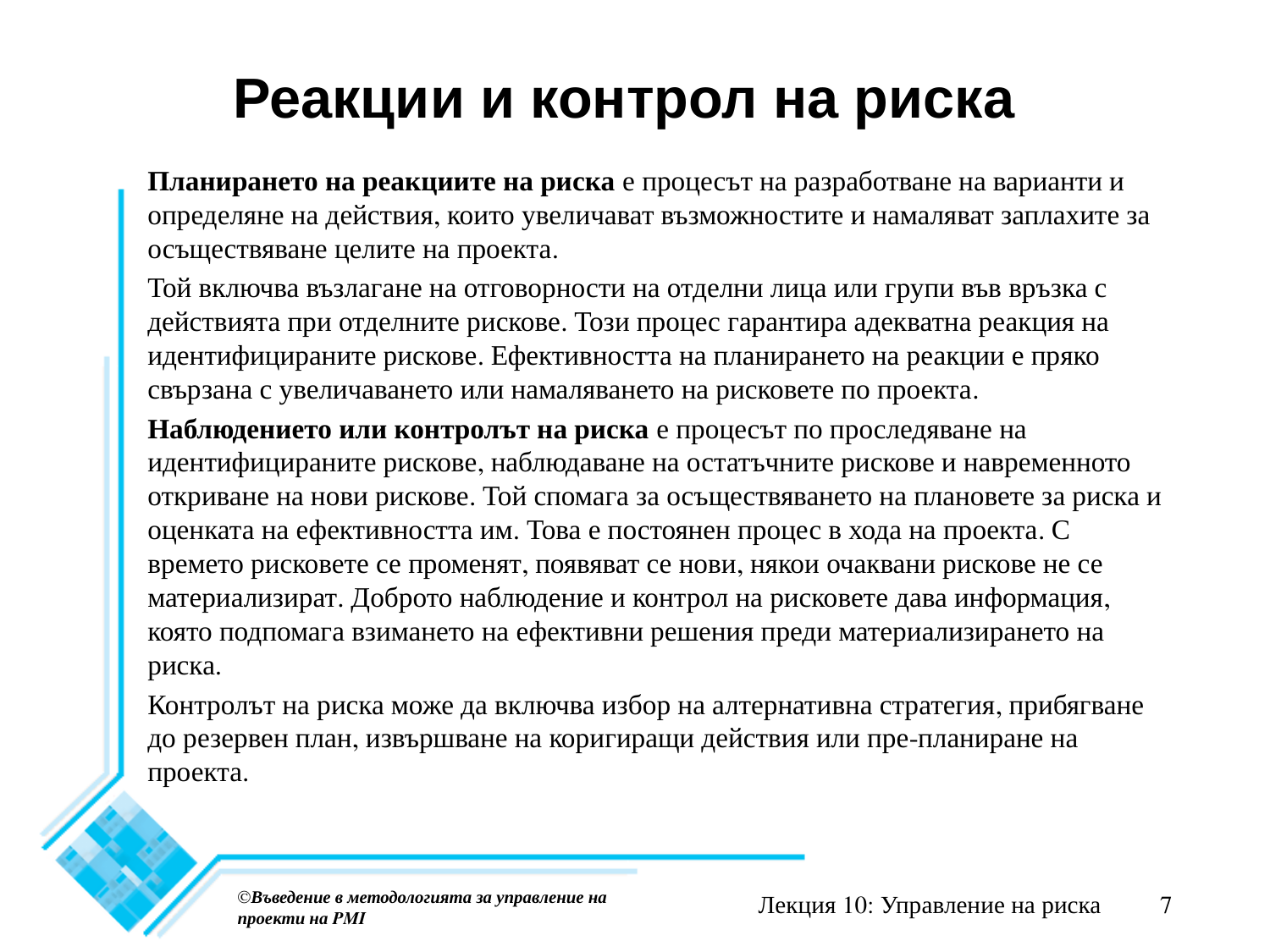

# Реакции и контрол на риска
Планирането на реакциите на риска е процесът на разработване на варианти и определяне на действия, които увеличават възможностите и намаляват заплахите за осъществяване целите на проекта.
Той включва възлагане на отговорности на отделни лица или групи във връзка с действията при отделните рискове. Този процес гарантира адекватна реакция на идентифицираните рискове. Ефективността на планирането на реакции е пряко свързана с увеличаването или намаляването на рисковете по проекта.
Наблюдението или контролът на риска е процесът по проследяване на идентифицираните рискове, наблюдаване на остатъчните рискове и навременното откриване на нови рискове. Той спомага за осъществяването на плановете за риска и оценката на ефективността им. Това е постоянен процес в хода на проекта. С времето рисковете се променят, появяват се нови, някои очаквани рискове не се материализират. Доброто наблюдение и контрол на рисковете дава информация, която подпомага взимането на ефективни решения преди материализирането на риска.
Контролът на риска може да включва избор на алтернативна стратегия, прибягване до резервен план, извършване на коригиращи действия или пре-планиране на проекта.

©Въведение в методологията за управление на проекти на PMI

Лекция 10: Управление на риска
7